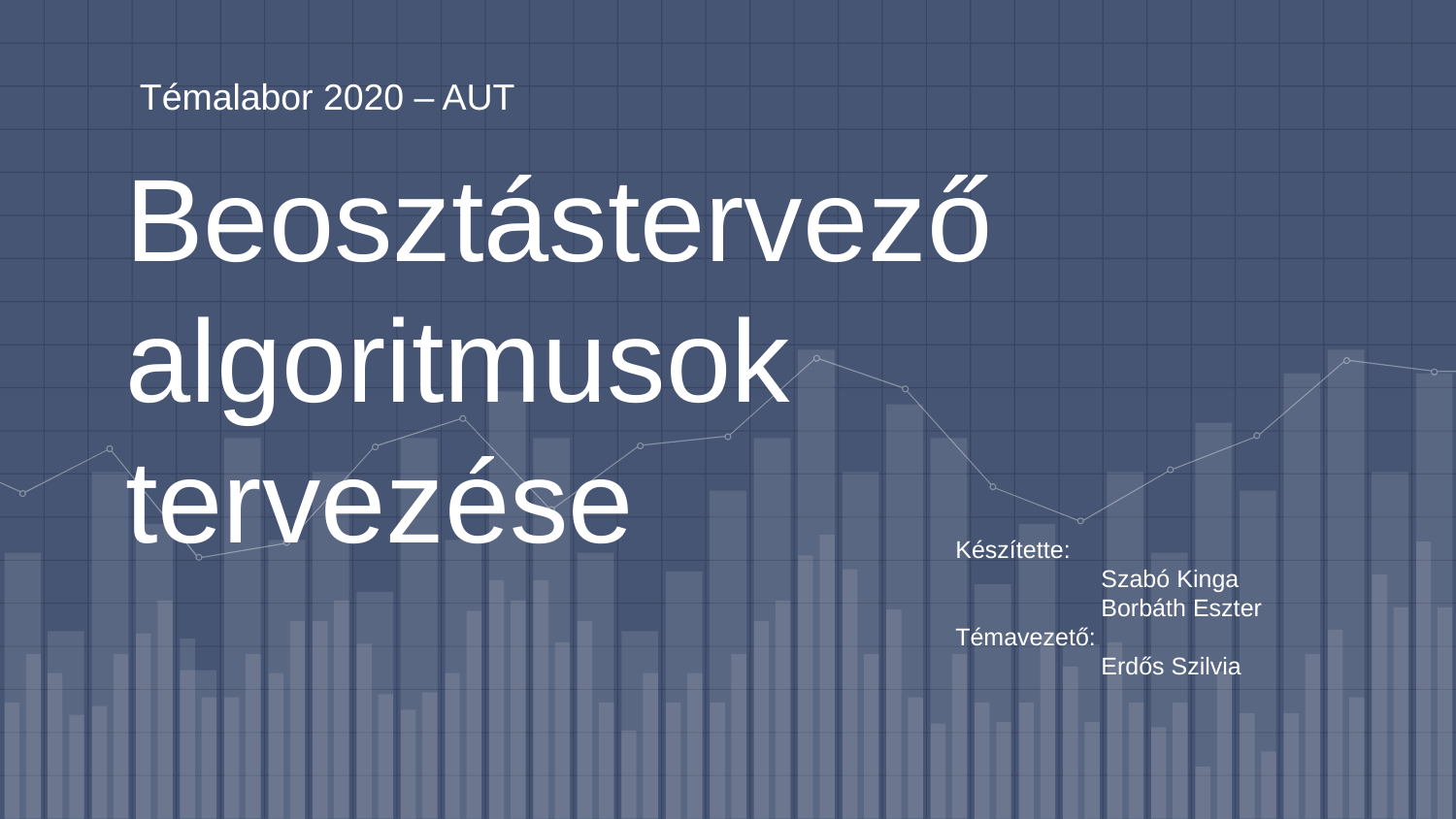

Témalabor 2020 – AUT
# Beosztástervező algoritmusok tervezése
Készítette:
	Szabó Kinga
	Borbáth Eszter
Témavezető:
	Erdős Szilvia